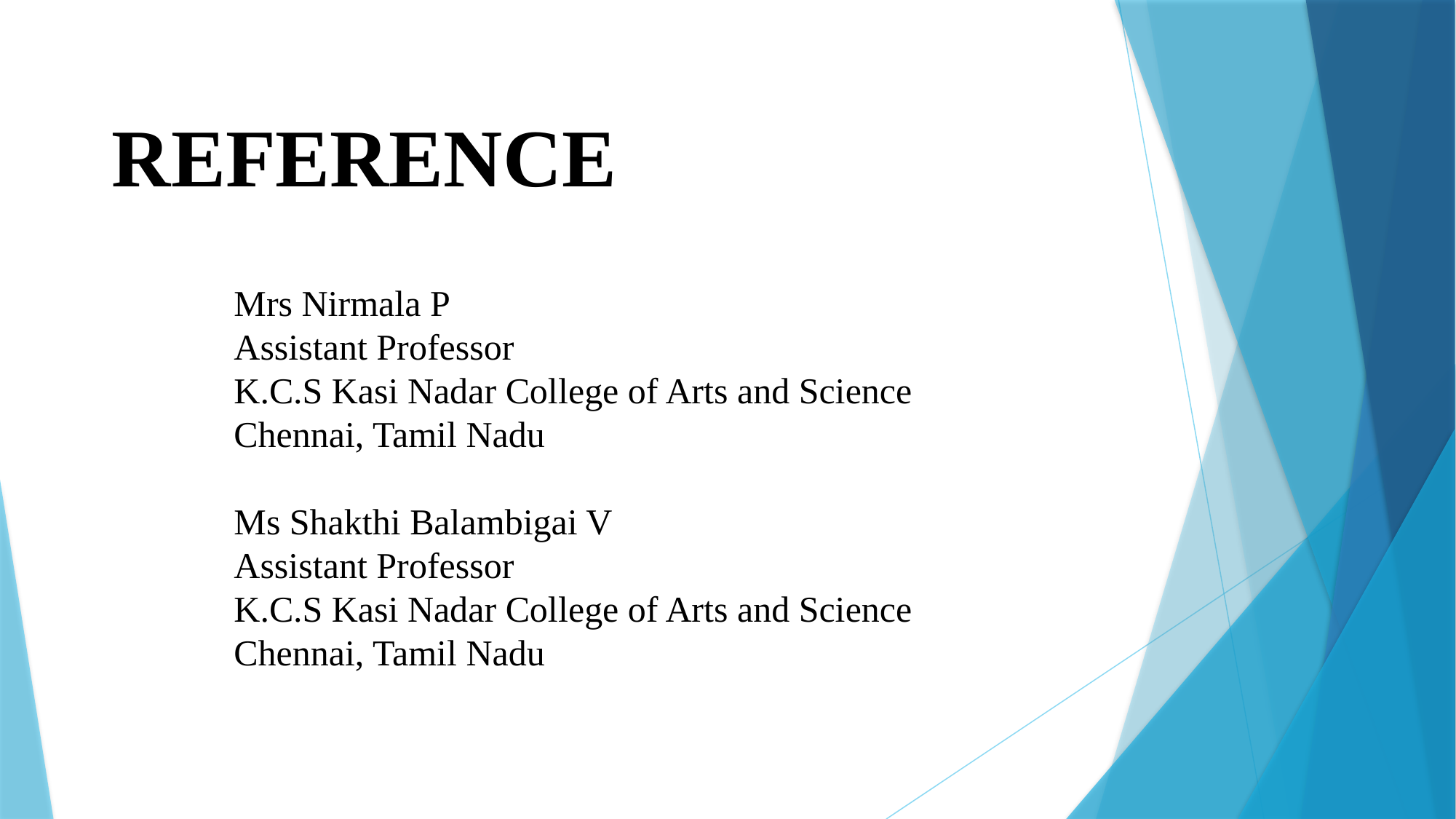

REFERENCE
Mrs Nirmala P
Assistant Professor
K.C.S Kasi Nadar College of Arts and Science Chennai, Tamil Nadu

Ms Shakthi Balambigai V
Assistant Professor
K.C.S Kasi Nadar College of Arts and Science Chennai, Tamil Nadu